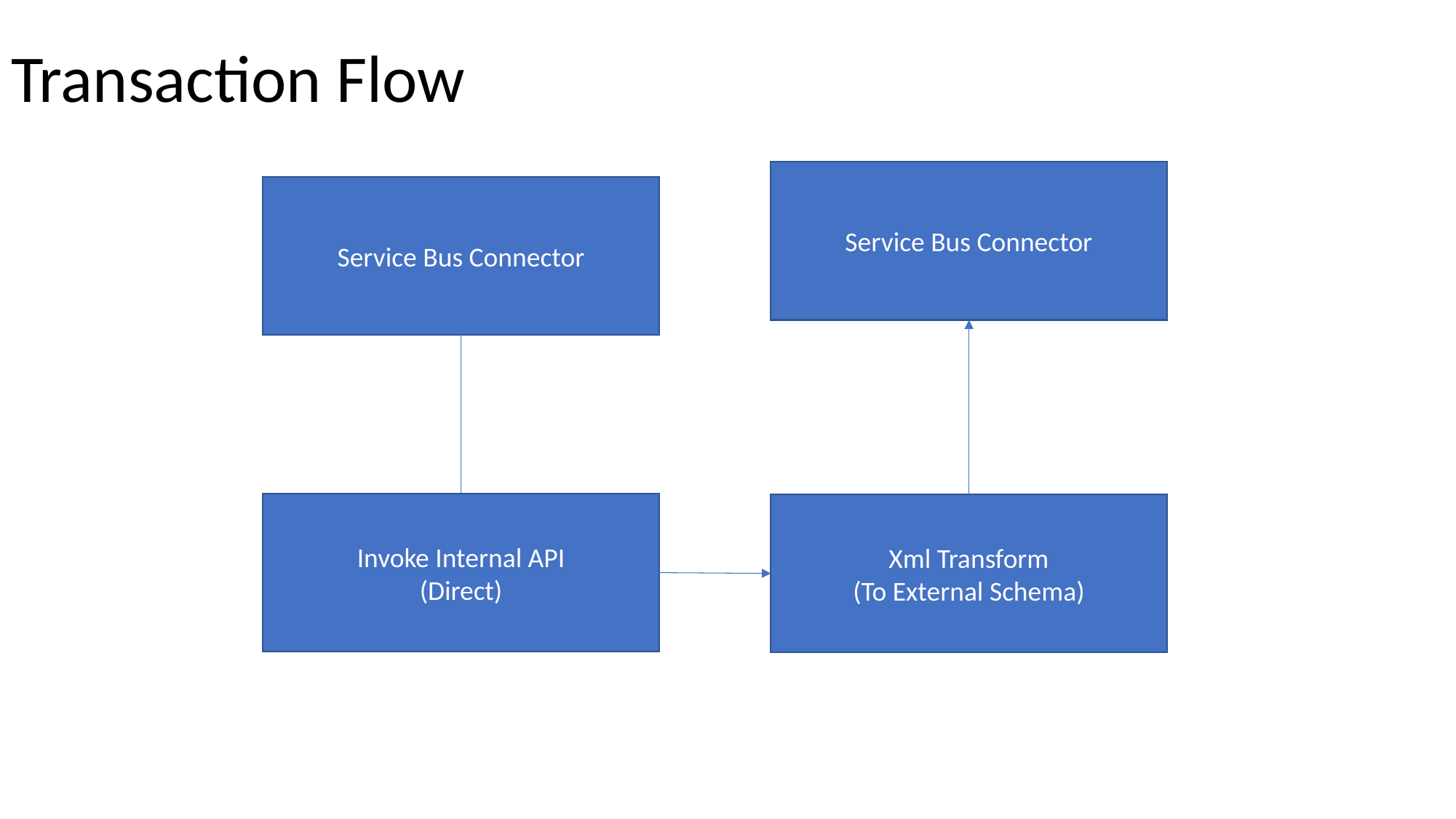

# Transaction Flow
Service Bus Connector
Service Bus Connector
Invoke Internal API
(Direct)
Xml Transform
(To External Schema)